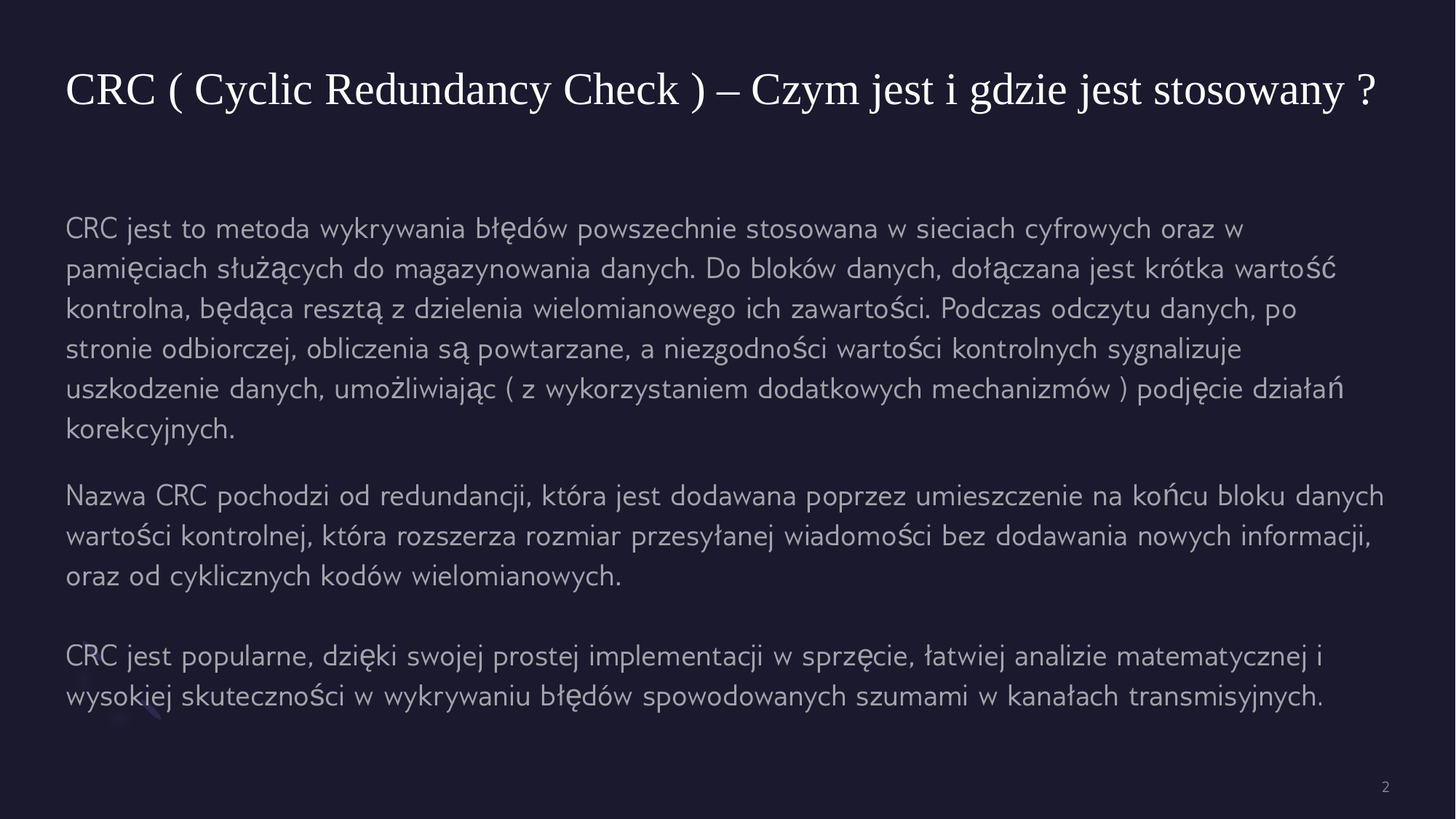

# CRC ( Cyclic Redundancy Check ) – Czym jest i gdzie jest stosowany ?
CRC jest to metoda wykrywania błędów powszechnie stosowana w sieciach cyfrowych oraz w pamięciach służących do magazynowania danych. Do bloków danych, dołączana jest krótka wartość kontrolna, będąca resztą z dzielenia wielomianowego ich zawartości. Podczas odczytu danych, po stronie odbiorczej, obliczenia są powtarzane, a niezgodności wartości kontrolnych sygnalizuje uszkodzenie danych, umożliwiając ( z wykorzystaniem dodatkowych mechanizmów ) podjęcie działań korekcyjnych.
Nazwa CRC pochodzi od redundancji, która jest dodawana poprzez umieszczenie na końcu bloku danych wartości kontrolnej, która rozszerza rozmiar przesyłanej wiadomości bez dodawania nowych informacji, oraz od cyklicznych kodów wielomianowych.
CRC jest popularne, dzięki swojej prostej implementacji w sprzęcie, łatwiej analizie matematycznej i wysokiej skuteczności w wykrywaniu błędów spowodowanych szumami w kanałach transmisyjnych.
2